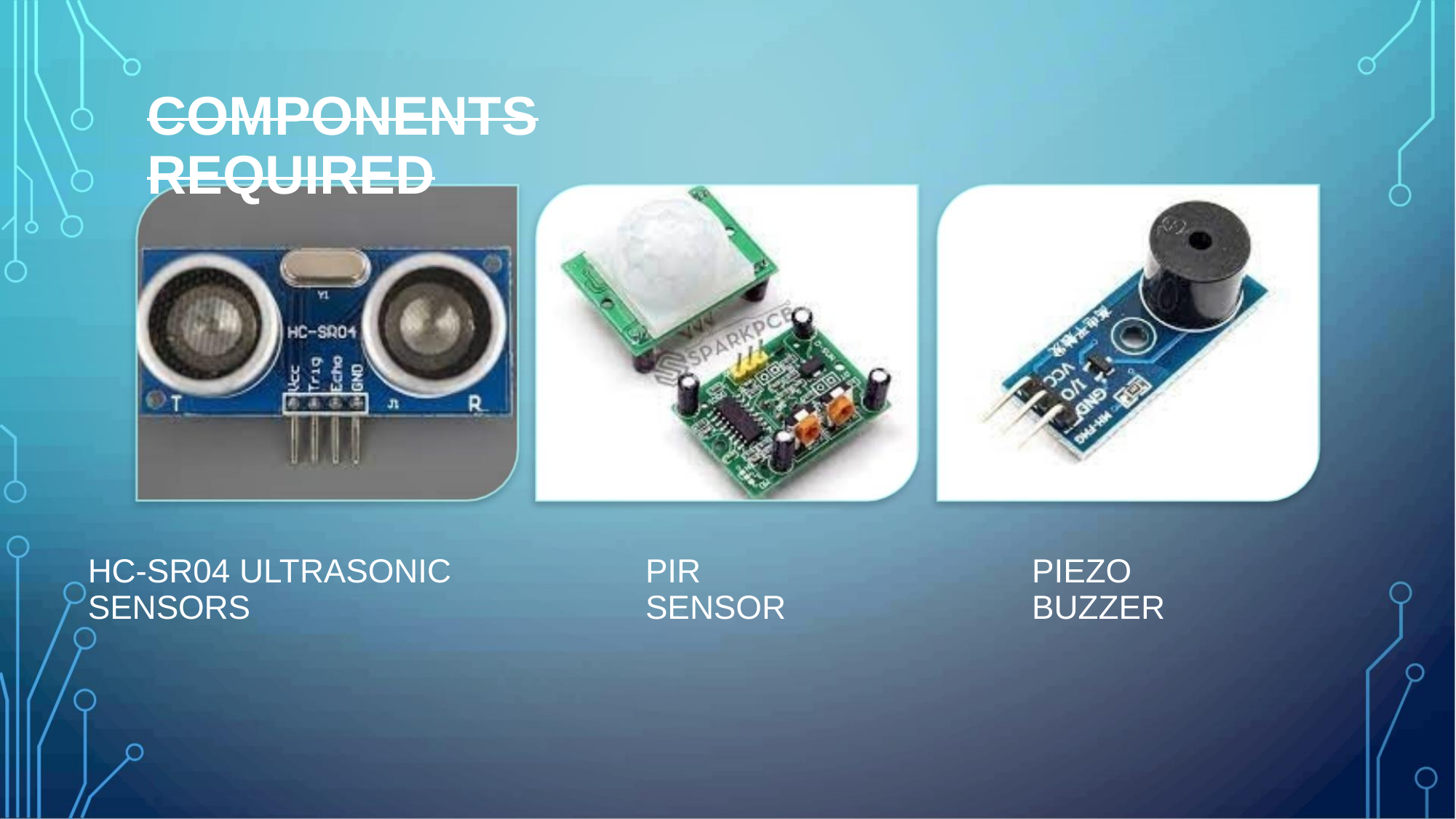

COMPONENTS REQUIRED
PIEZO BUZZER
HC-SR04 ULTRASONIC SENSORS
PIR SENSOR